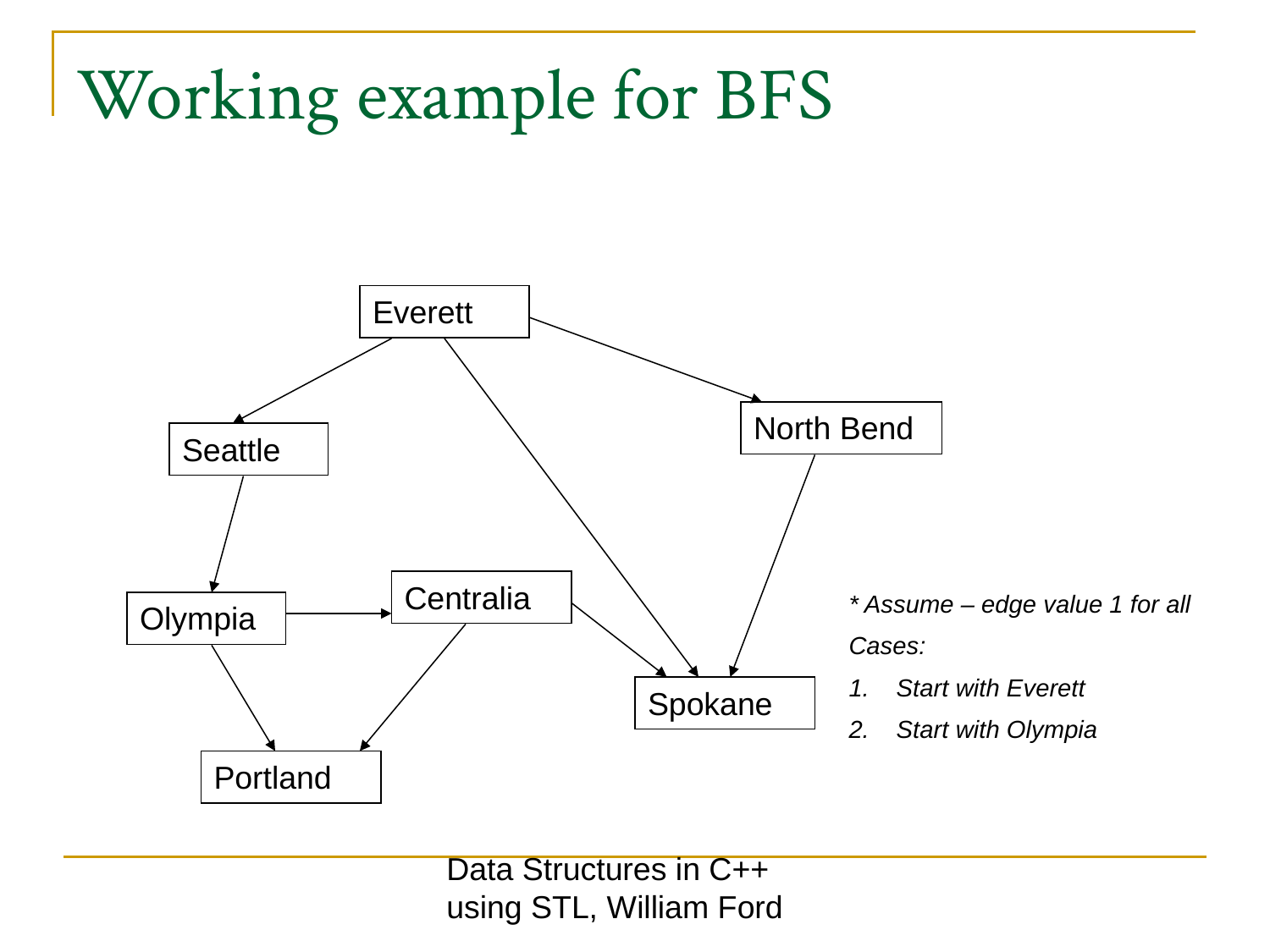

# Working example for BFS

Everett
North Bend
Seattle
Centralia
* Assume – edge value 1 for all
Cases:
Start with Everett
Start with Olympia
Olympia
Spokane
Portland
Data Structures in C++ using STL, William Ford